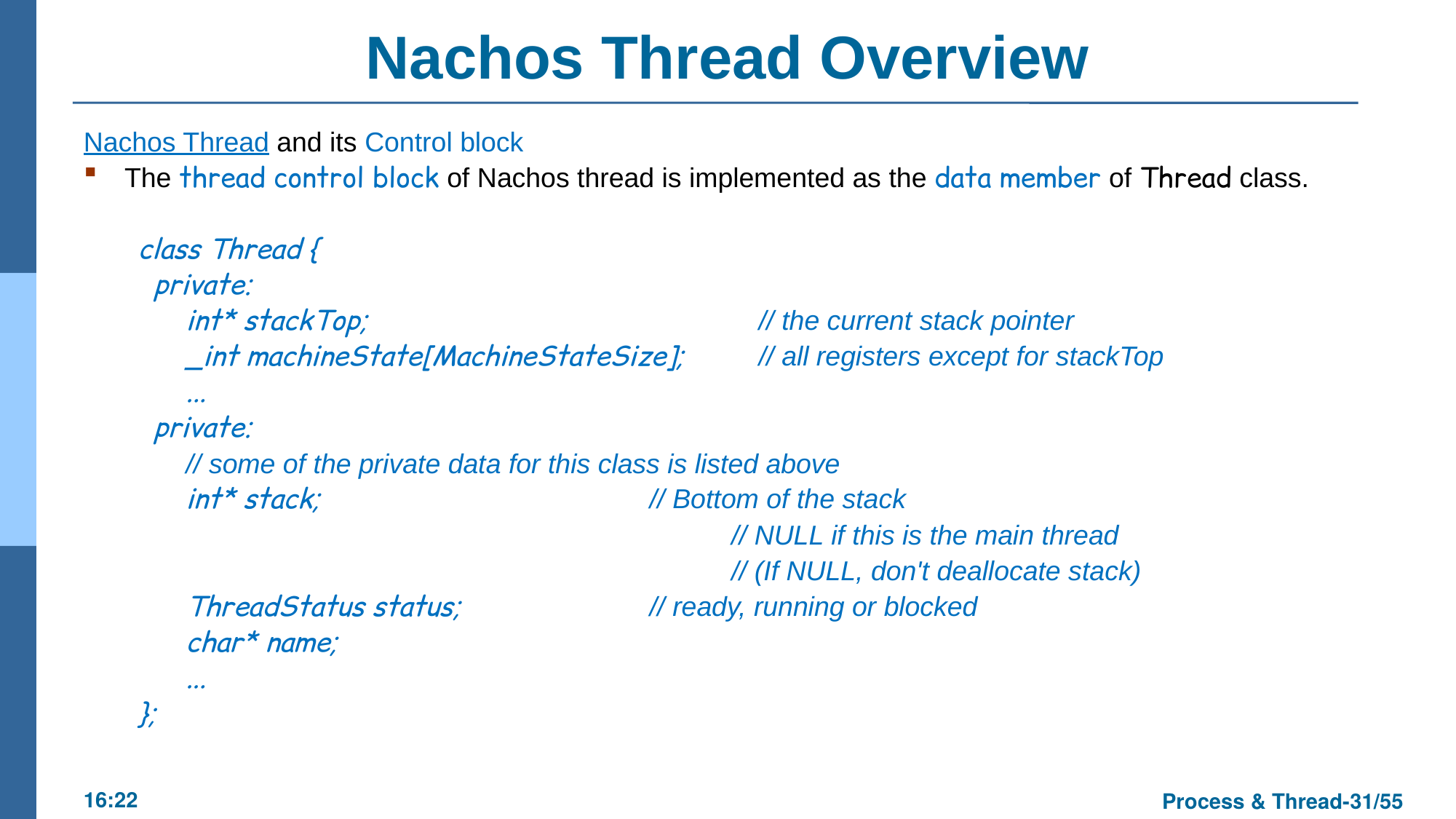

# Nachos Thread Overview
Nachos Thread and its Control block
The thread control block of Nachos thread is implemented as the data member of Thread class.

class Thread {
  private:
int* stackTop; 			 	// the current stack pointer
_int machineState[MachineStateSize];	// all registers except for stackTop
...
  private:
// some of the private data for this class is listed above
int* stack; 			// Bottom of the stack
					// NULL if this is the main thread
					// (If NULL, don't deallocate stack)
ThreadStatus status;		// ready, running or blocked
char* name;
...
};